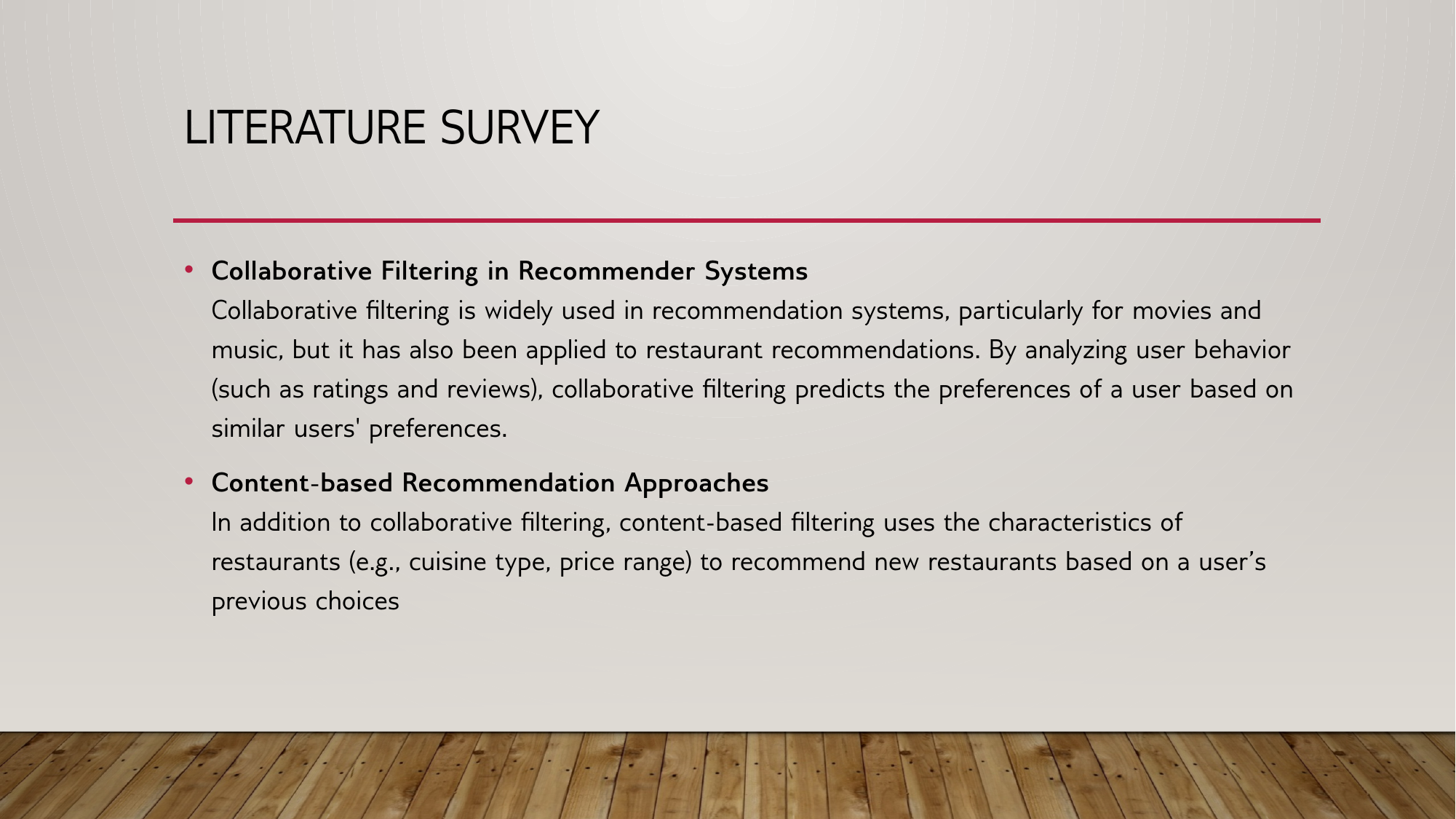

# Literature Survey
Collaborative Filtering in Recommender Systems
Collaborative filtering is widely used in recommendation systems, particularly for movies and music, but it has also been applied to restaurant recommendations. By analyzing user behavior (such as ratings and reviews), collaborative filtering predicts the preferences of a user based on similar users' preferences.
Content-based Recommendation Approaches
In addition to collaborative filtering, content-based filtering uses the characteristics of restaurants (e.g., cuisine type, price range) to recommend new restaurants based on a user’s previous choices